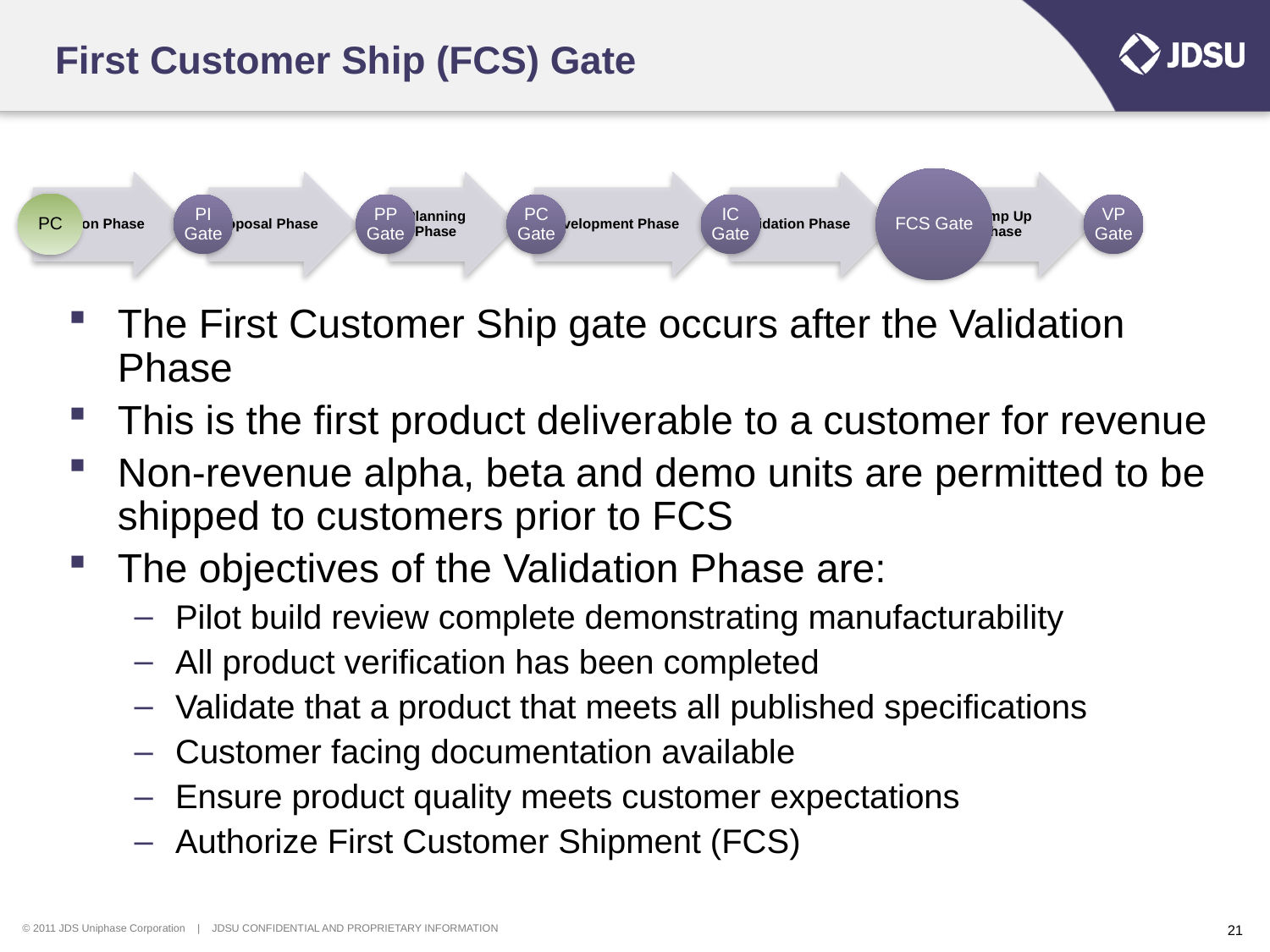

# First Customer Ship (FCS) Gate
Initiation Phase
PC
Proposal Phase
PI Gate
Planning Phase
PP Gate
Development Phase
PC Gate
Validation Phase
IC Gate
Ramp Up Phase
FCS Gate
VP Gate
The First Customer Ship gate occurs after the Validation Phase
This is the first product deliverable to a customer for revenue
Non-revenue alpha, beta and demo units are permitted to be shipped to customers prior to FCS
The objectives of the Validation Phase are:
Pilot build review complete demonstrating manufacturability
All product verification has been completed
Validate that a product that meets all published specifications
Customer facing documentation available
Ensure product quality meets customer expectations
Authorize First Customer Shipment (FCS)